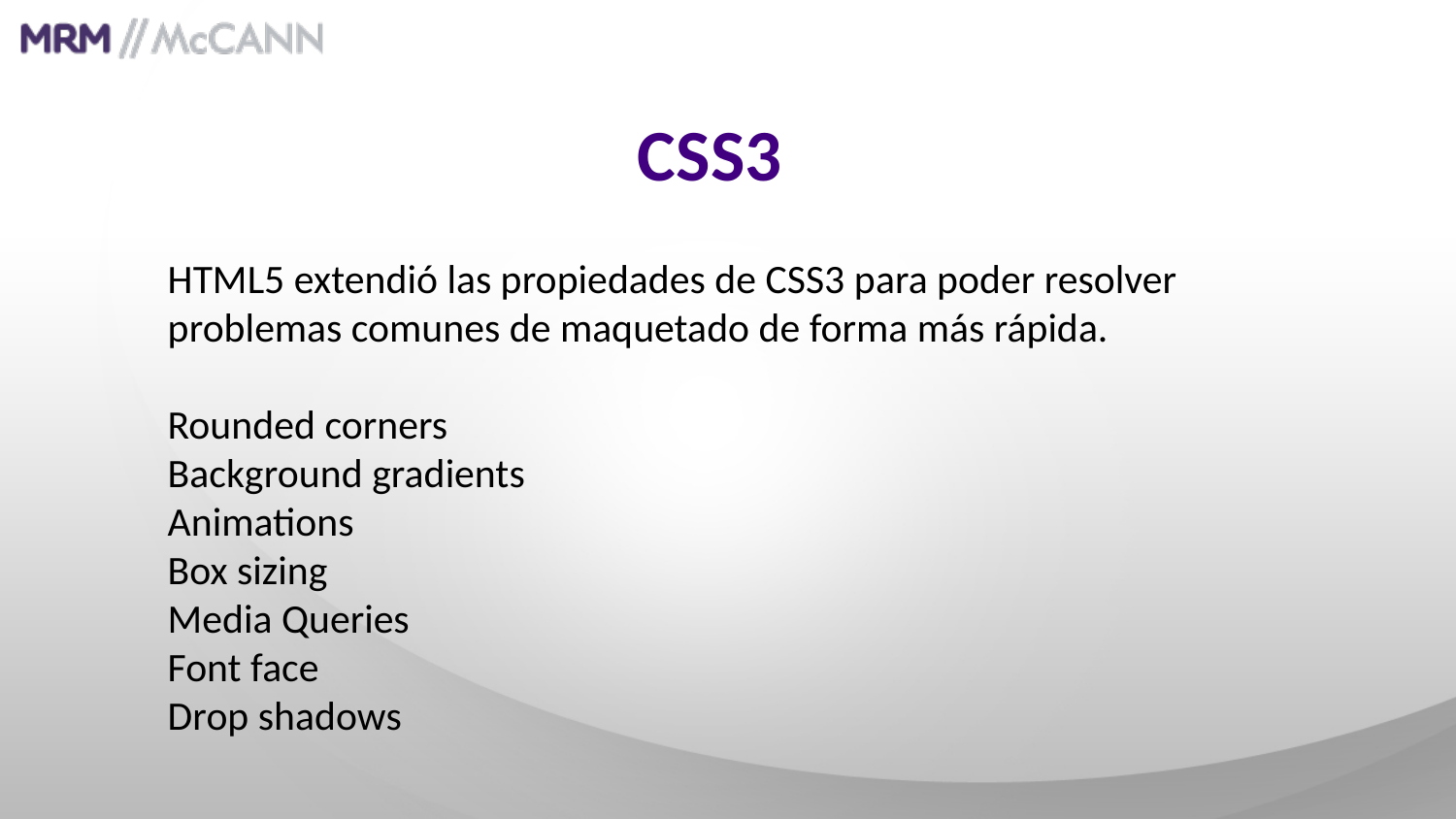

CSS3
HTML5 extendió las propiedades de CSS3 para poder resolver problemas comunes de maquetado de forma más rápida.

Rounded corners
Background gradients
Animations
Box sizing
Media Queries
Font face
Drop shadows